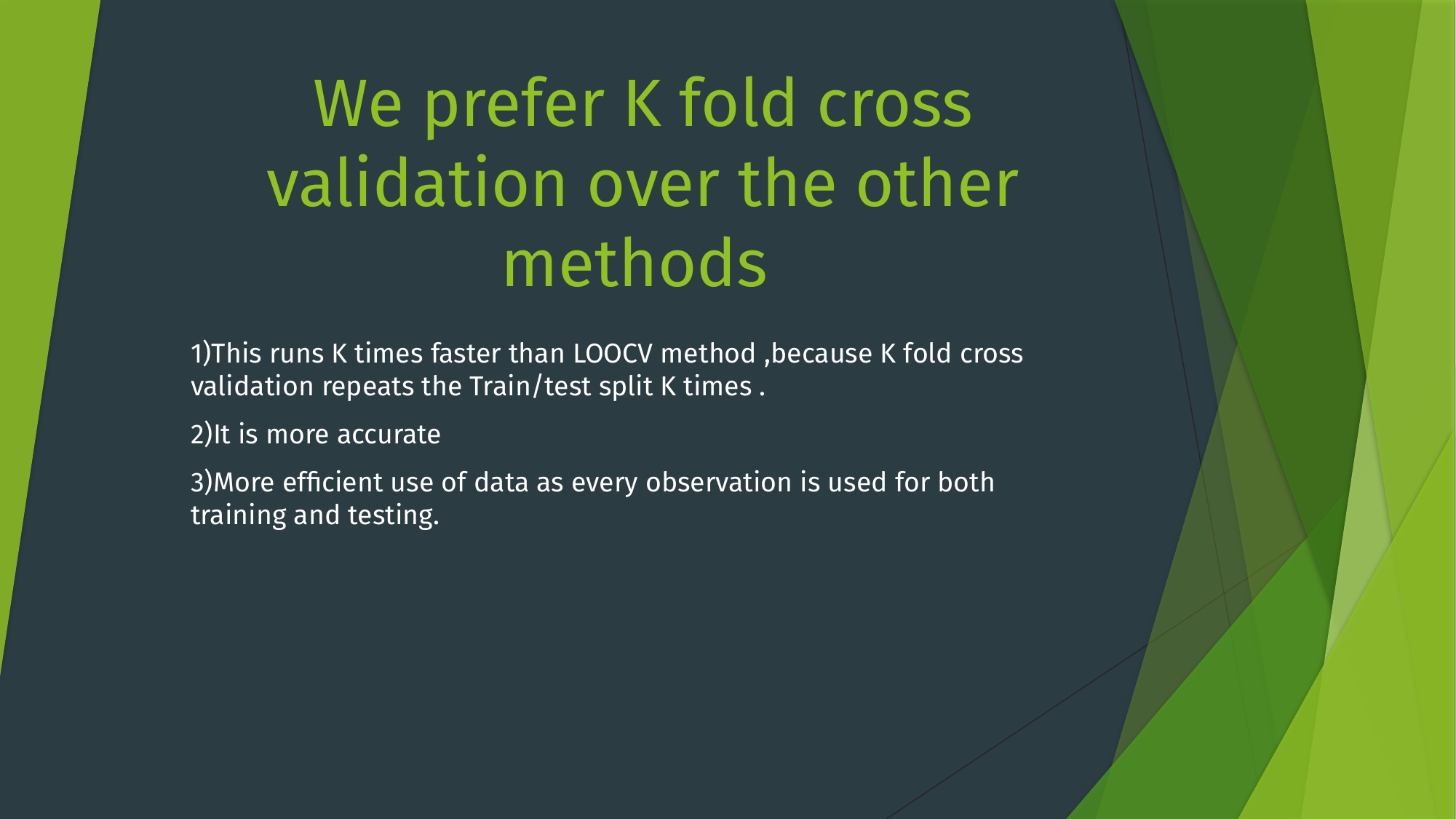

# We prefer K fold cross validation over the other methods

1)This runs K times faster than LOOCV method ,because K fold cross validation repeats the Train/test split K times .
2)It is more accurate
3)More efficient use of data as every observation is used for both training and testing.